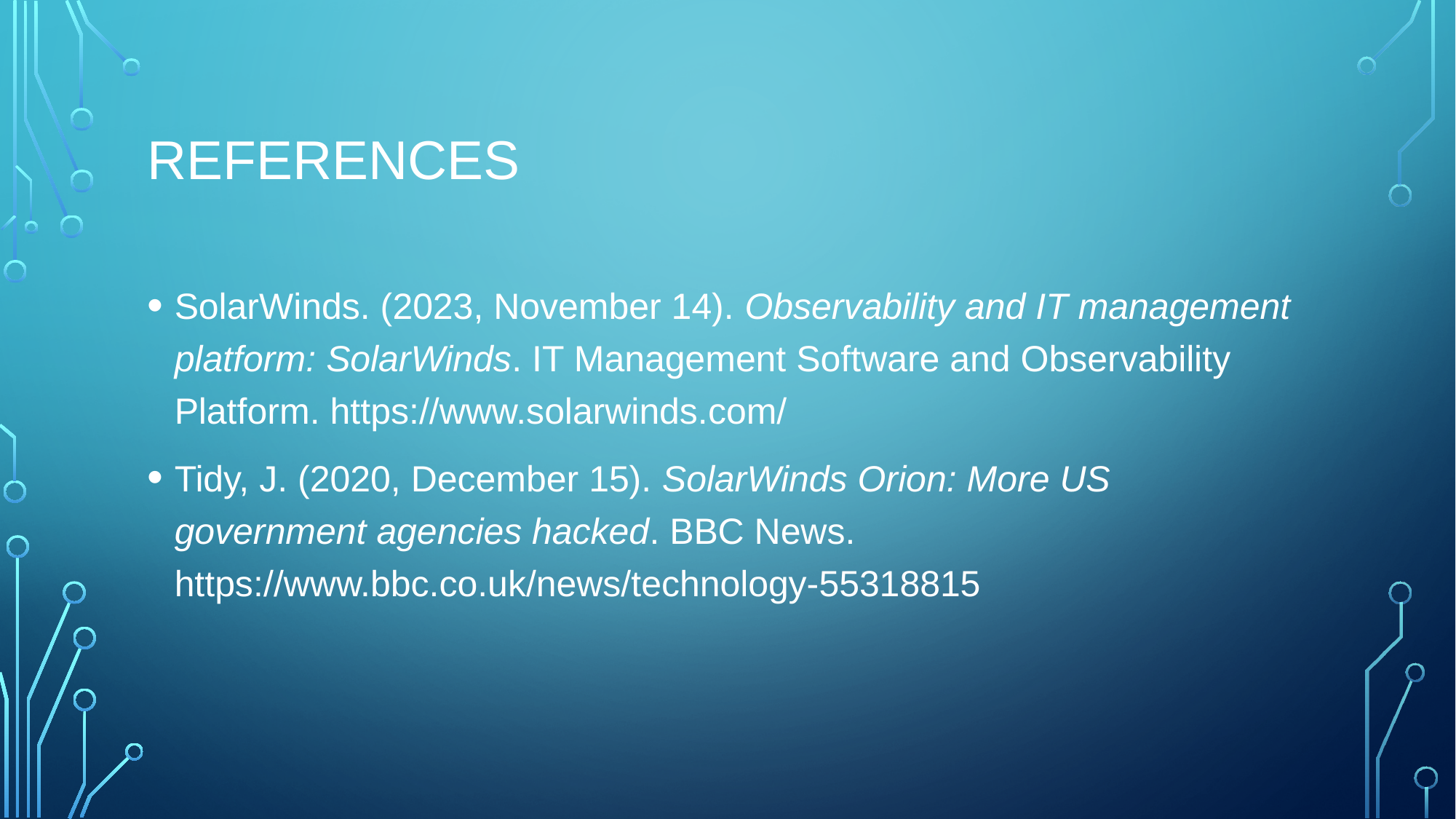

# References
SolarWinds. (2023, November 14). Observability and IT management platform: SolarWinds. IT Management Software and Observability Platform. https://www.solarwinds.com/
Tidy, J. (2020, December 15). SolarWinds Orion: More US government agencies hacked. BBC News. https://www.bbc.co.uk/news/technology-55318815